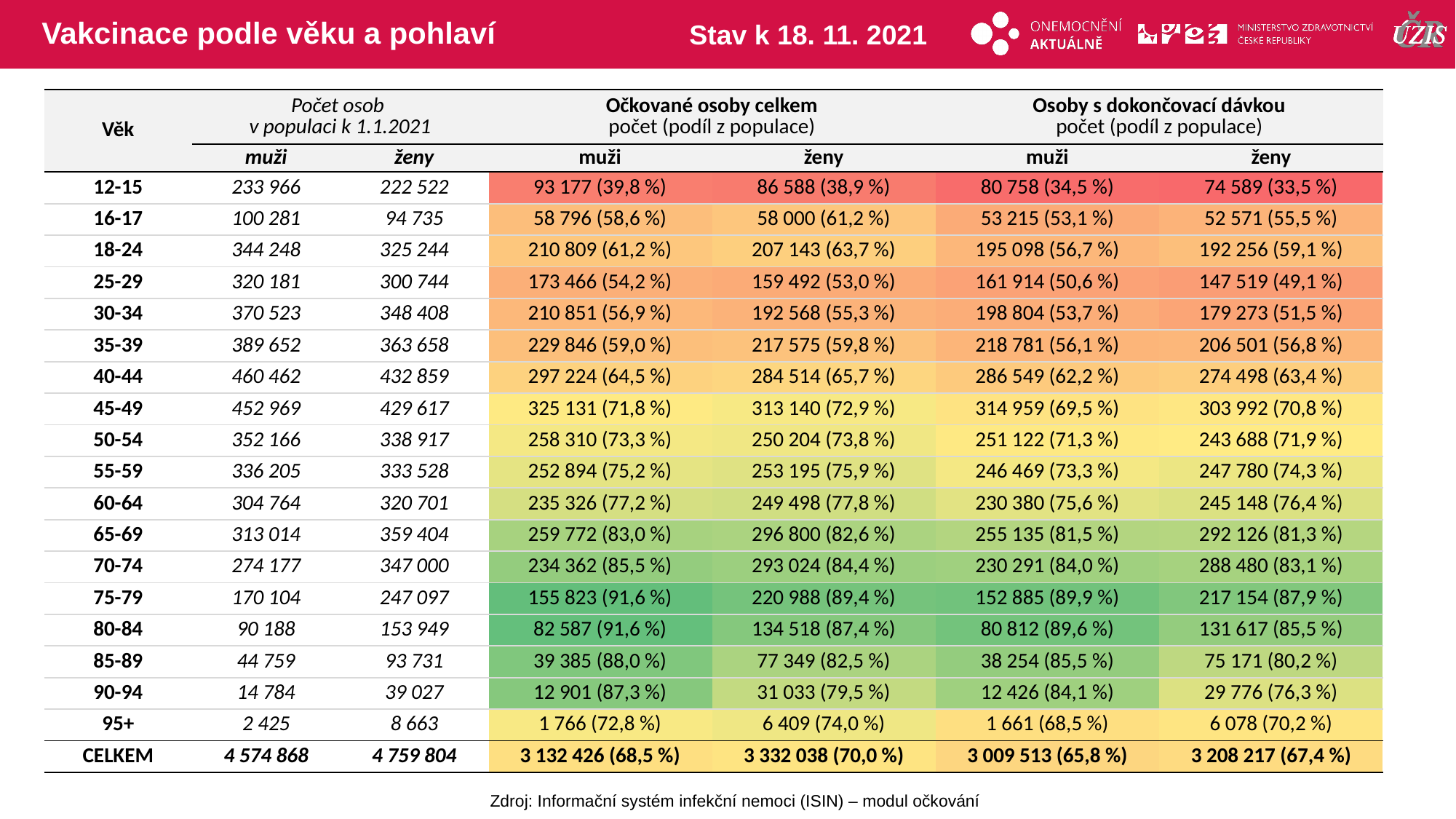

# Vakcinace podle věku a pohlaví
Stav k 18. 11. 2021
| Věk | Počet osob v populaci k 1.1.2021 |  | Očkované osoby celkem počet (podíl z populace) |  | Osoby s dokončovací dávkou počet (podíl z populace) |  |
| --- | --- | --- | --- | --- | --- | --- |
|  | muži | ženy | muži | ženy | muži | ženy |
| 12-15 | 233 966 | 222 522 | 93 177 (39,8 %) | 86 588 (38,9 %) | 80 758 (34,5 %) | 74 589 (33,5 %) |
| 16-17 | 100 281 | 94 735 | 58 796 (58,6 %) | 58 000 (61,2 %) | 53 215 (53,1 %) | 52 571 (55,5 %) |
| 18-24 | 344 248 | 325 244 | 210 809 (61,2 %) | 207 143 (63,7 %) | 195 098 (56,7 %) | 192 256 (59,1 %) |
| 25-29 | 320 181 | 300 744 | 173 466 (54,2 %) | 159 492 (53,0 %) | 161 914 (50,6 %) | 147 519 (49,1 %) |
| 30-34 | 370 523 | 348 408 | 210 851 (56,9 %) | 192 568 (55,3 %) | 198 804 (53,7 %) | 179 273 (51,5 %) |
| 35-39 | 389 652 | 363 658 | 229 846 (59,0 %) | 217 575 (59,8 %) | 218 781 (56,1 %) | 206 501 (56,8 %) |
| 40-44 | 460 462 | 432 859 | 297 224 (64,5 %) | 284 514 (65,7 %) | 286 549 (62,2 %) | 274 498 (63,4 %) |
| 45-49 | 452 969 | 429 617 | 325 131 (71,8 %) | 313 140 (72,9 %) | 314 959 (69,5 %) | 303 992 (70,8 %) |
| 50-54 | 352 166 | 338 917 | 258 310 (73,3 %) | 250 204 (73,8 %) | 251 122 (71,3 %) | 243 688 (71,9 %) |
| 55-59 | 336 205 | 333 528 | 252 894 (75,2 %) | 253 195 (75,9 %) | 246 469 (73,3 %) | 247 780 (74,3 %) |
| 60-64 | 304 764 | 320 701 | 235 326 (77,2 %) | 249 498 (77,8 %) | 230 380 (75,6 %) | 245 148 (76,4 %) |
| 65-69 | 313 014 | 359 404 | 259 772 (83,0 %) | 296 800 (82,6 %) | 255 135 (81,5 %) | 292 126 (81,3 %) |
| 70-74 | 274 177 | 347 000 | 234 362 (85,5 %) | 293 024 (84,4 %) | 230 291 (84,0 %) | 288 480 (83,1 %) |
| 75-79 | 170 104 | 247 097 | 155 823 (91,6 %) | 220 988 (89,4 %) | 152 885 (89,9 %) | 217 154 (87,9 %) |
| 80-84 | 90 188 | 153 949 | 82 587 (91,6 %) | 134 518 (87,4 %) | 80 812 (89,6 %) | 131 617 (85,5 %) |
| 85-89 | 44 759 | 93 731 | 39 385 (88,0 %) | 77 349 (82,5 %) | 38 254 (85,5 %) | 75 171 (80,2 %) |
| 90-94 | 14 784 | 39 027 | 12 901 (87,3 %) | 31 033 (79,5 %) | 12 426 (84,1 %) | 29 776 (76,3 %) |
| 95+ | 2 425 | 8 663 | 1 766 (72,8 %) | 6 409 (74,0 %) | 1 661 (68,5 %) | 6 078 (70,2 %) |
| CELKEM | 4 574 868 | 4 759 804 | 3 132 426 (68,5 %) | 3 332 038 (70,0 %) | 3 009 513 (65,8 %) | 3 208 217 (67,4 %) |
|  |  |  |  |
| --- | --- | --- | --- |
|  |  |  |  |
|  |  |  |  |
|  |  |  |  |
|  |  |  |  |
|  |  |  |  |
|  |  |  |  |
|  |  |  |  |
|  |  |  |  |
|  |  |  |  |
|  |  |  |  |
|  |  |  |  |
|  |  |  |  |
|  |  |  |  |
|  |  |  |  |
|  |  |  |  |
|  |  |  |  |
|  |  |  |  |
|  |  |  |  |
Zdroj: Informační systém infekční nemoci (ISIN) – modul očkování